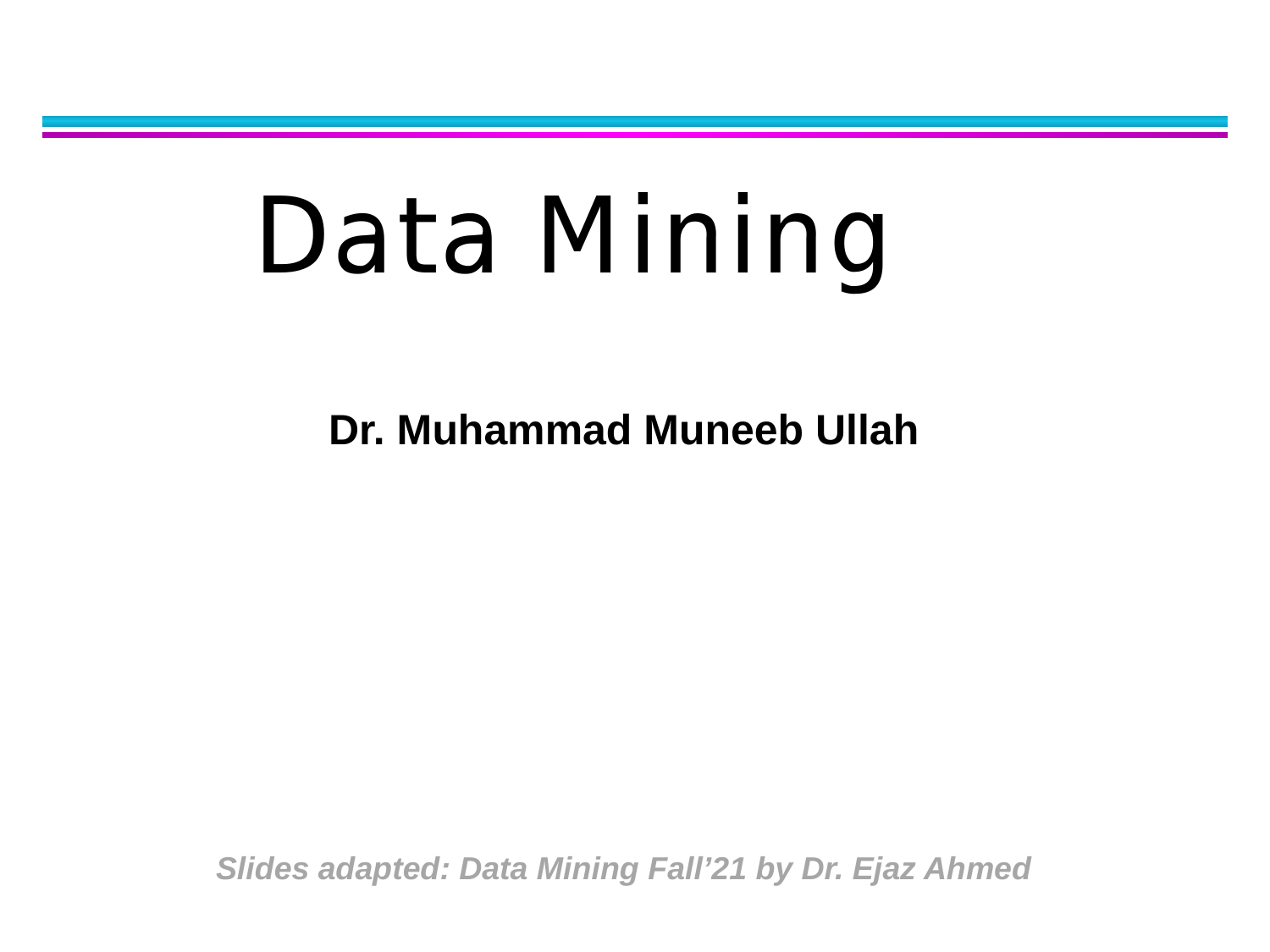

Data Mining
Dr. Muhammad Muneeb Ullah

Slides adapted: Data Mining Fall’21 by Dr. Ejaz Ahmed